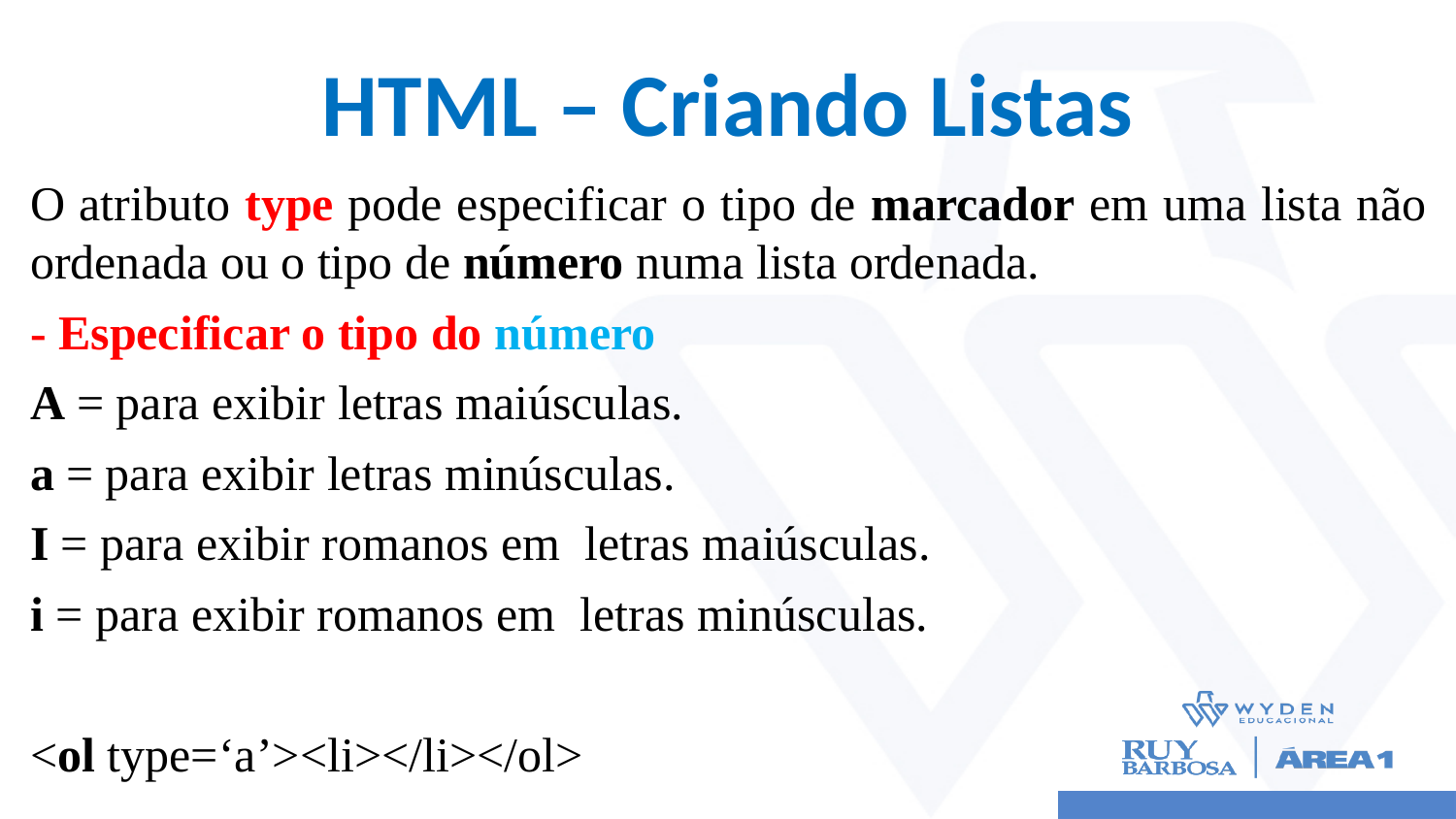

# HTML – Criando Listas
O atributo type pode especificar o tipo de marcador em uma lista não ordenada ou o tipo de número numa lista ordenada.
- Especificar o tipo do número
A = para exibir letras maiúsculas.
a = para exibir letras minúsculas.
I = para exibir romanos em  letras maiúsculas.
i = para exibir romanos em  letras minúsculas.

<ol type=‘a’><li></li></ol>